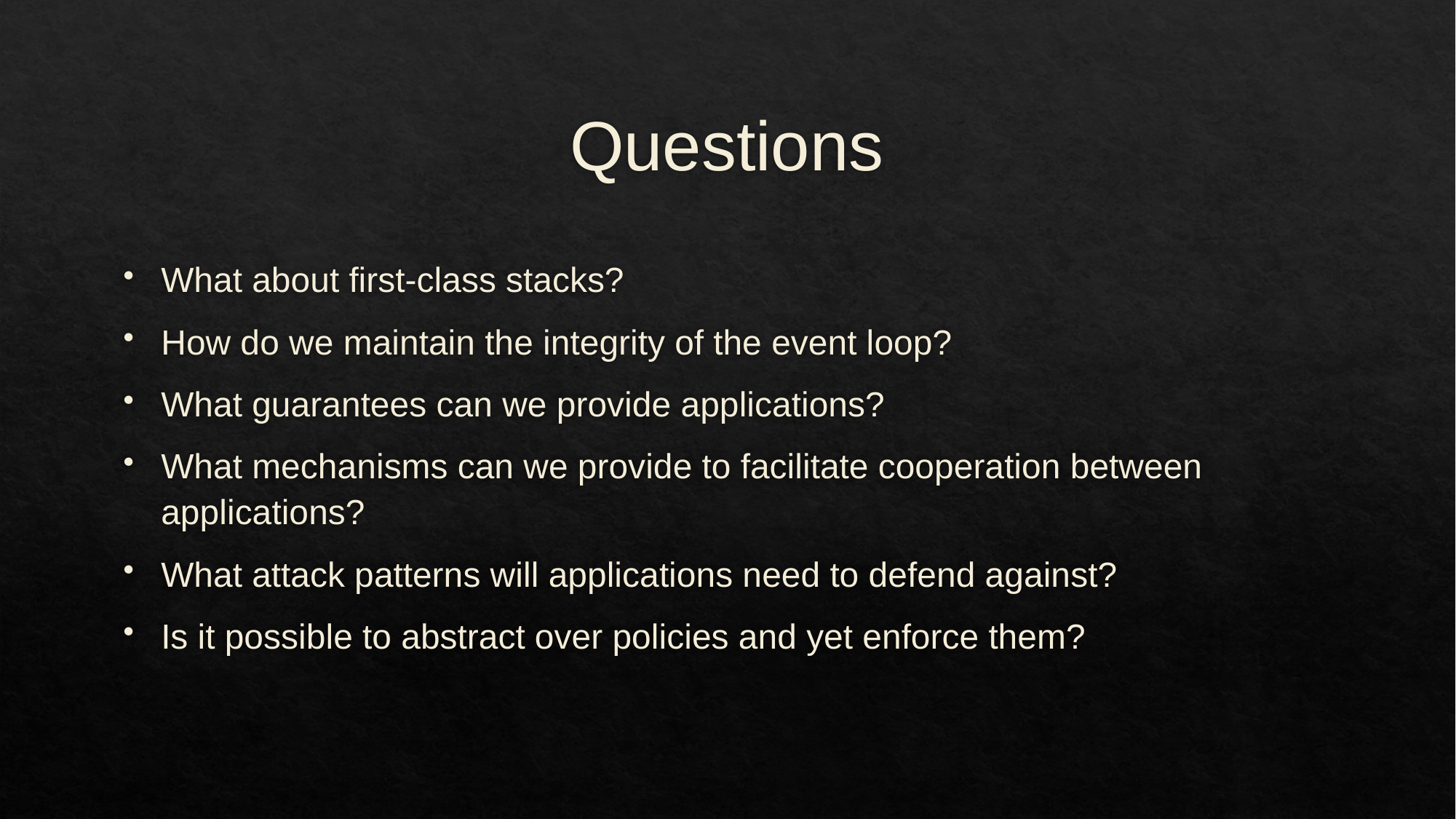

# Questions
What about first-class stacks?
How do we maintain the integrity of the event loop?
What guarantees can we provide applications?
What mechanisms can we provide to facilitate cooperation between applications?
What attack patterns will applications need to defend against?
Is it possible to abstract over policies and yet enforce them?